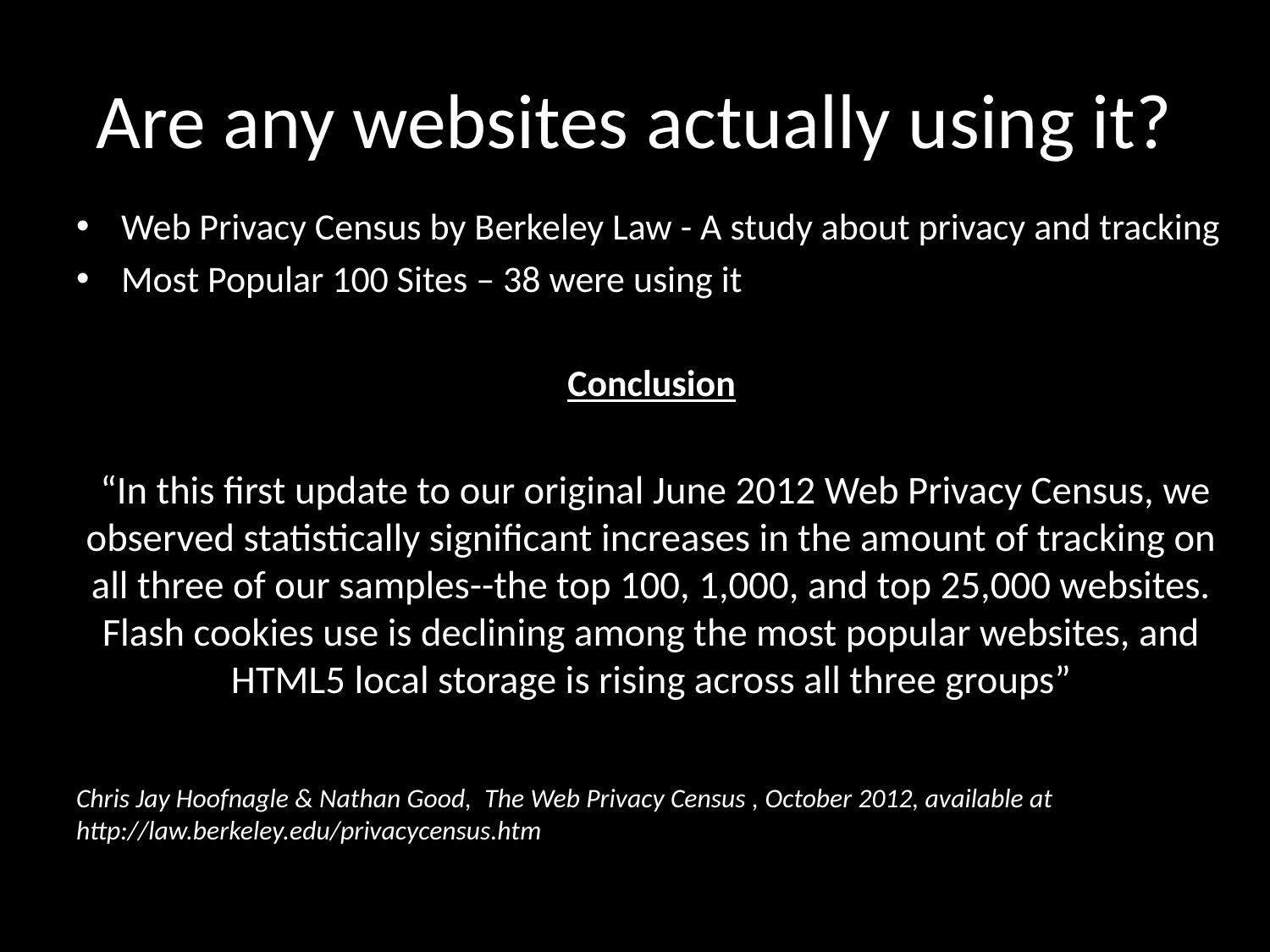

# Are any websites actually using it?
Web Privacy Census by Berkeley Law - A study about privacy and tracking
Most Popular 100 Sites – 38 were using it

Conclusion

 “In this first update to our original June 2012 Web Privacy Census, we observed statistically significant increases in the amount of tracking on all three of our samples--the top 100, 1,000, and top 25,000 websites. Flash cookies use is declining among the most popular websites, and HTML5 local storage is rising across all three groups”

Chris Jay Hoofnagle & Nathan Good,  The Web Privacy Census , October 2012, available at  http://law.berkeley.edu/privacycensus.htm